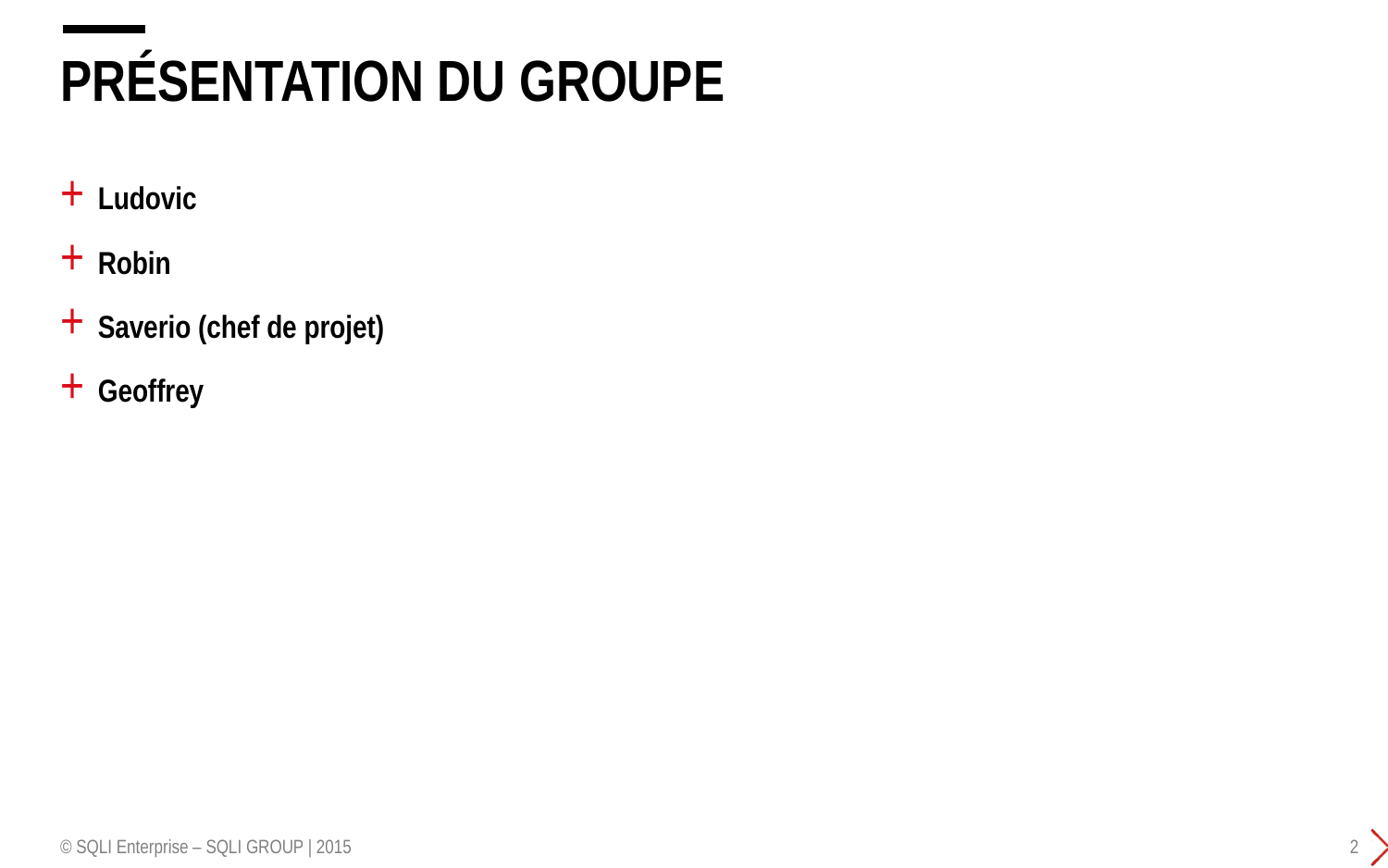

# Présentation du groupe
Ludovic
Robin
Saverio (chef de projet)
Geoffrey
© SQLI Enterprise – SQLI GROUP | 2015
2